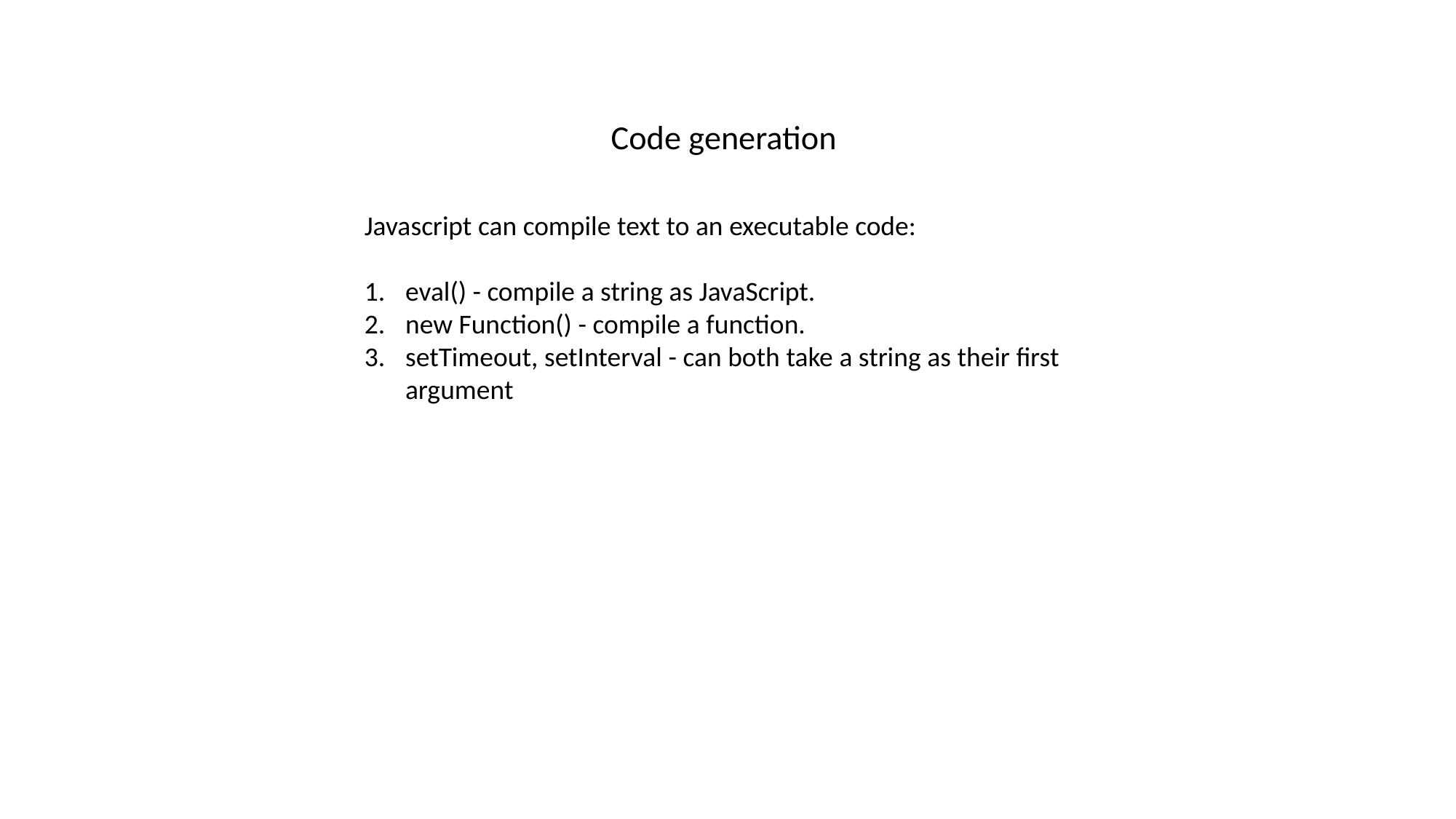

# Code generation
Javascript can compile text to an executable code:

eval() - compile a string as JavaScript.
new Function() - compile a function.
setTimeout, setInterval - can both take a string as their first argument